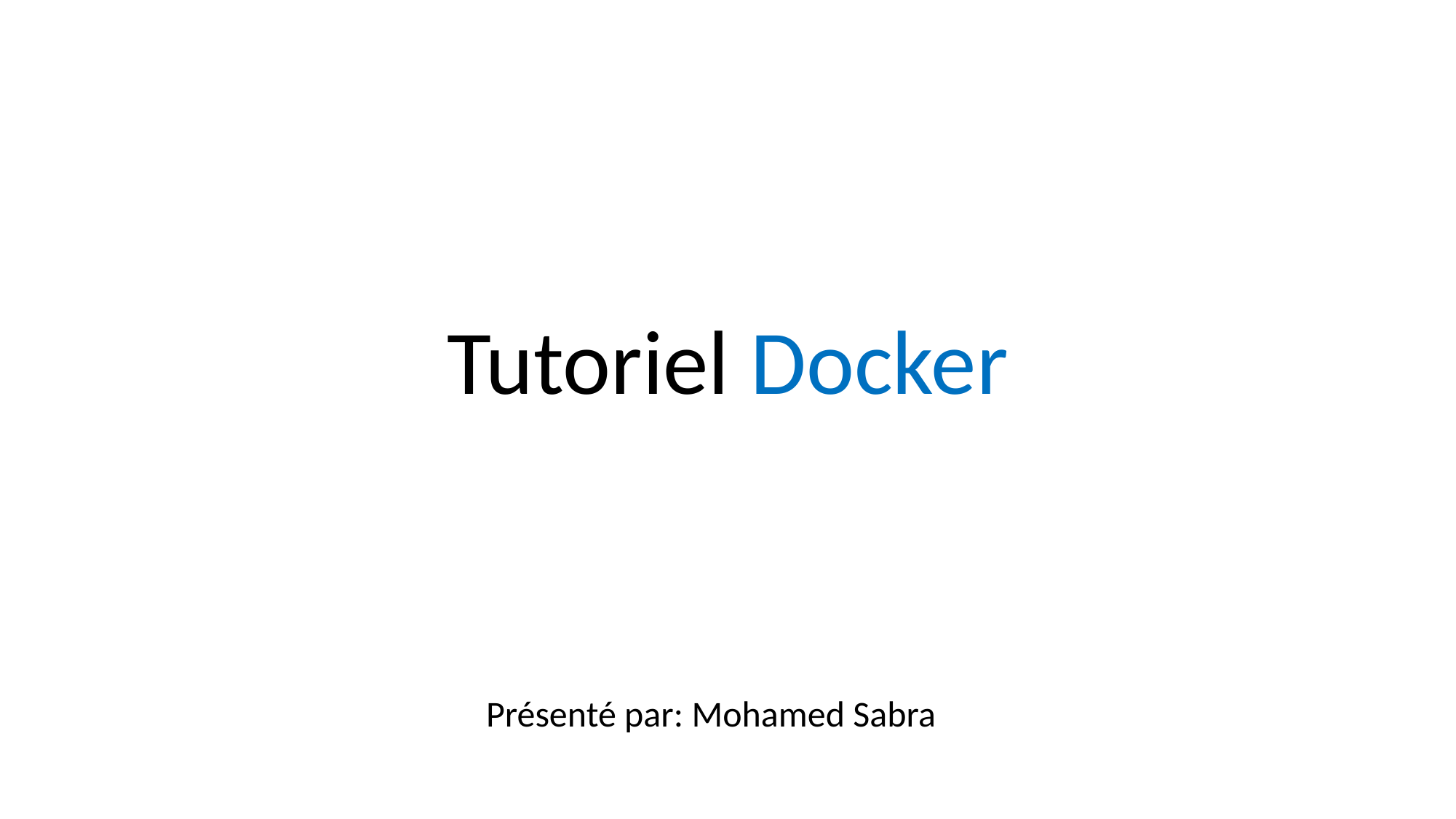

# Tutoriel Docker
Présenté par: Mohamed Sabra